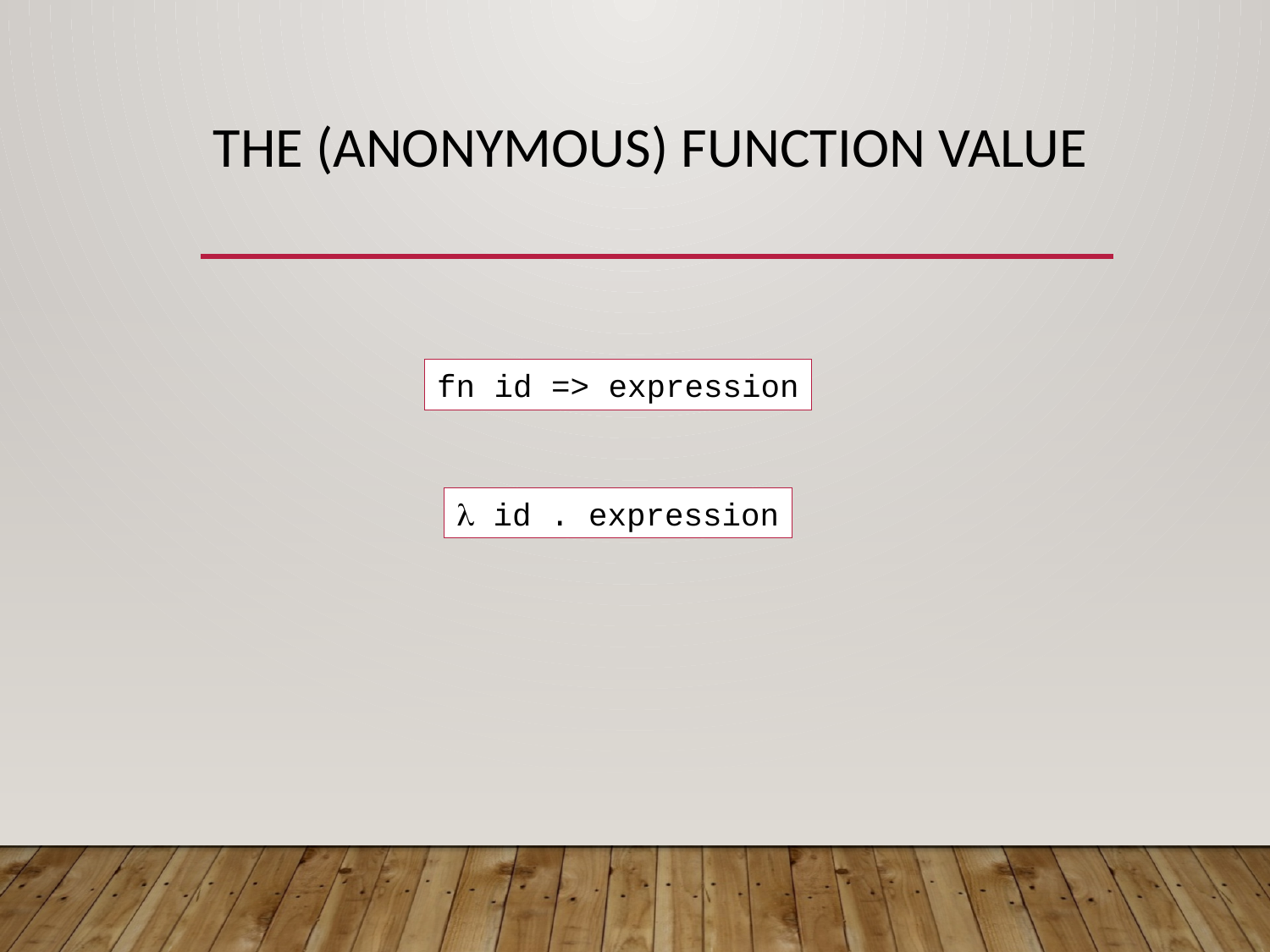

# The (Anonymous) Function value
fn id => expression
λ id . expression